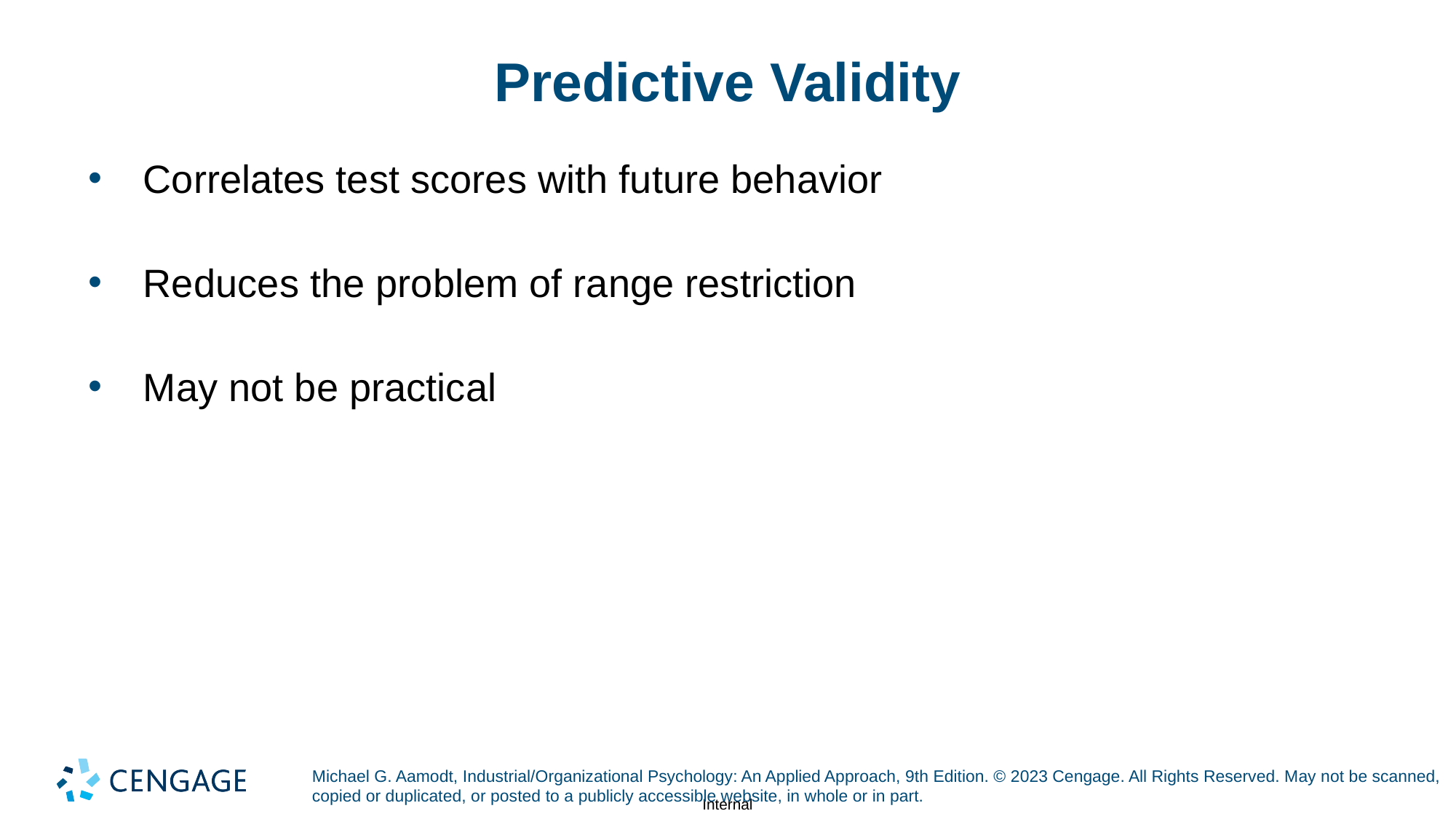

# Predictive Validity
Correlates test scores with future behavior
Reduces the problem of range restriction
May not be practical